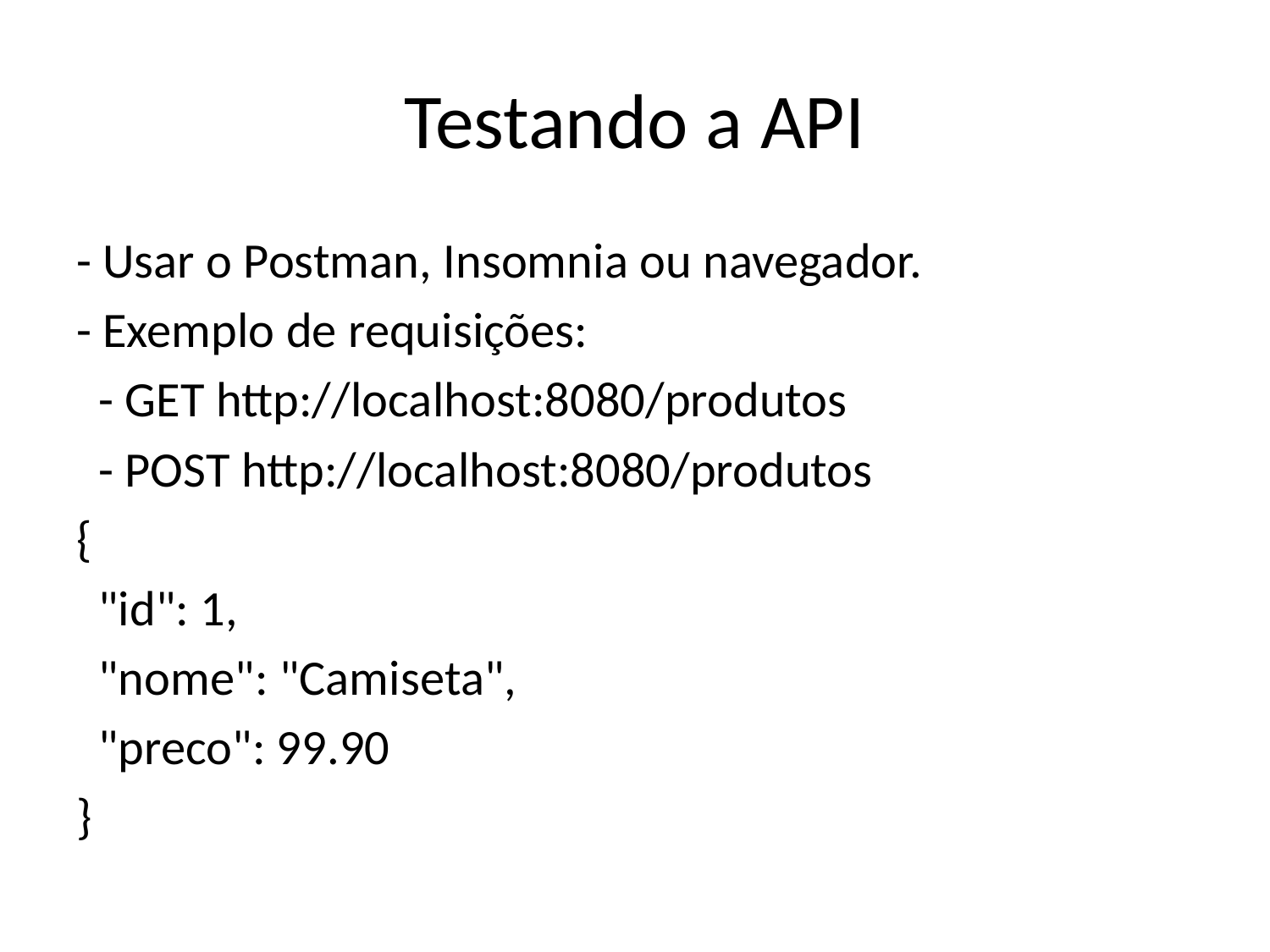

# Testando a API
- Usar o Postman, Insomnia ou navegador.
- Exemplo de requisições:
  - GET http://localhost:8080/produtos
  - POST http://localhost:8080/produtos
{
  "id": 1,
  "nome": "Camiseta",
  "preco": 99.90
}